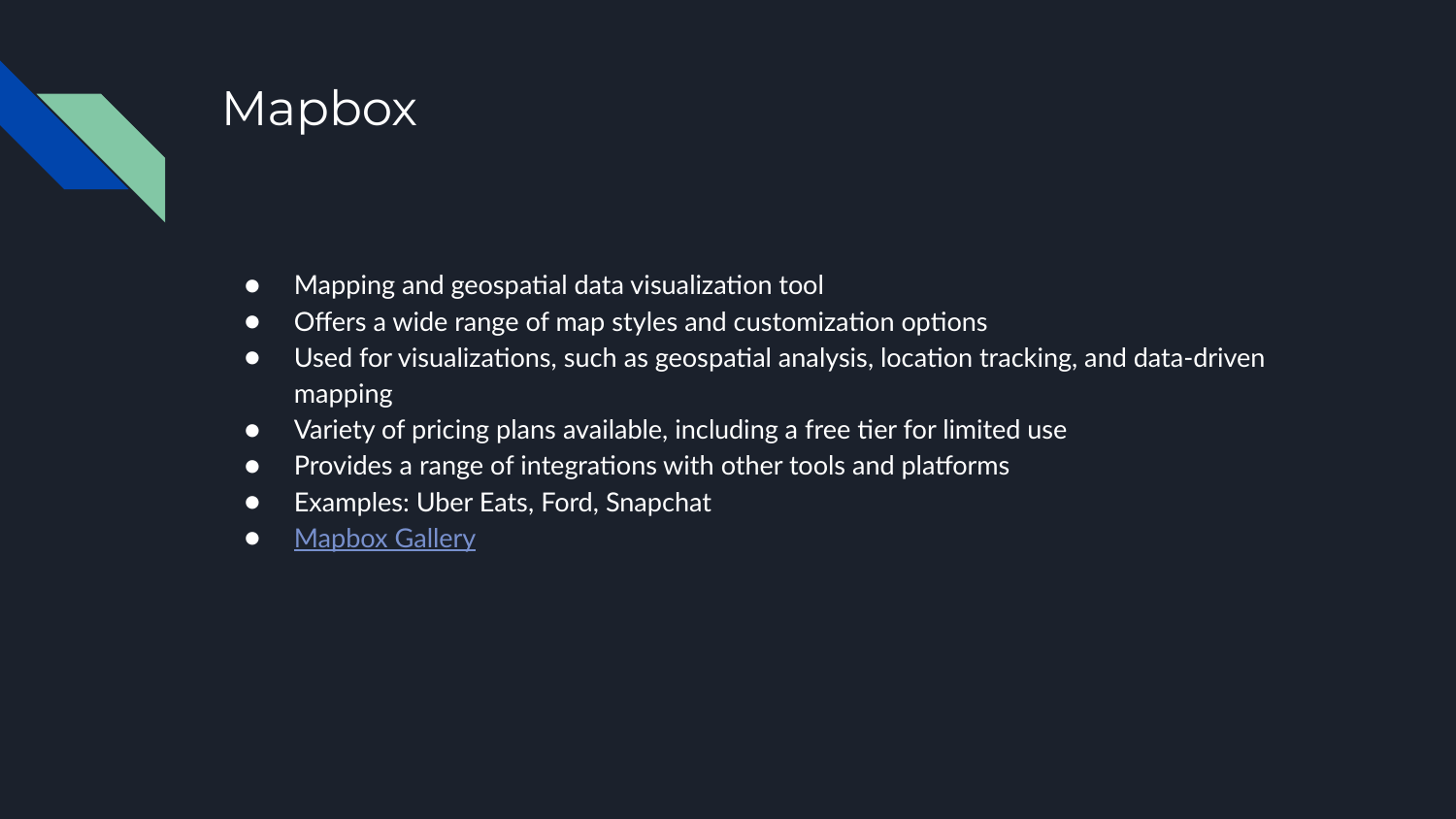

# Mapbox
Mapping and geospatial data visualization tool
Offers a wide range of map styles and customization options
Used for visualizations, such as geospatial analysis, location tracking, and data-driven mapping
Variety of pricing plans available, including a free tier for limited use
Provides a range of integrations with other tools and platforms
Examples: Uber Eats, Ford, Snapchat
Mapbox Gallery